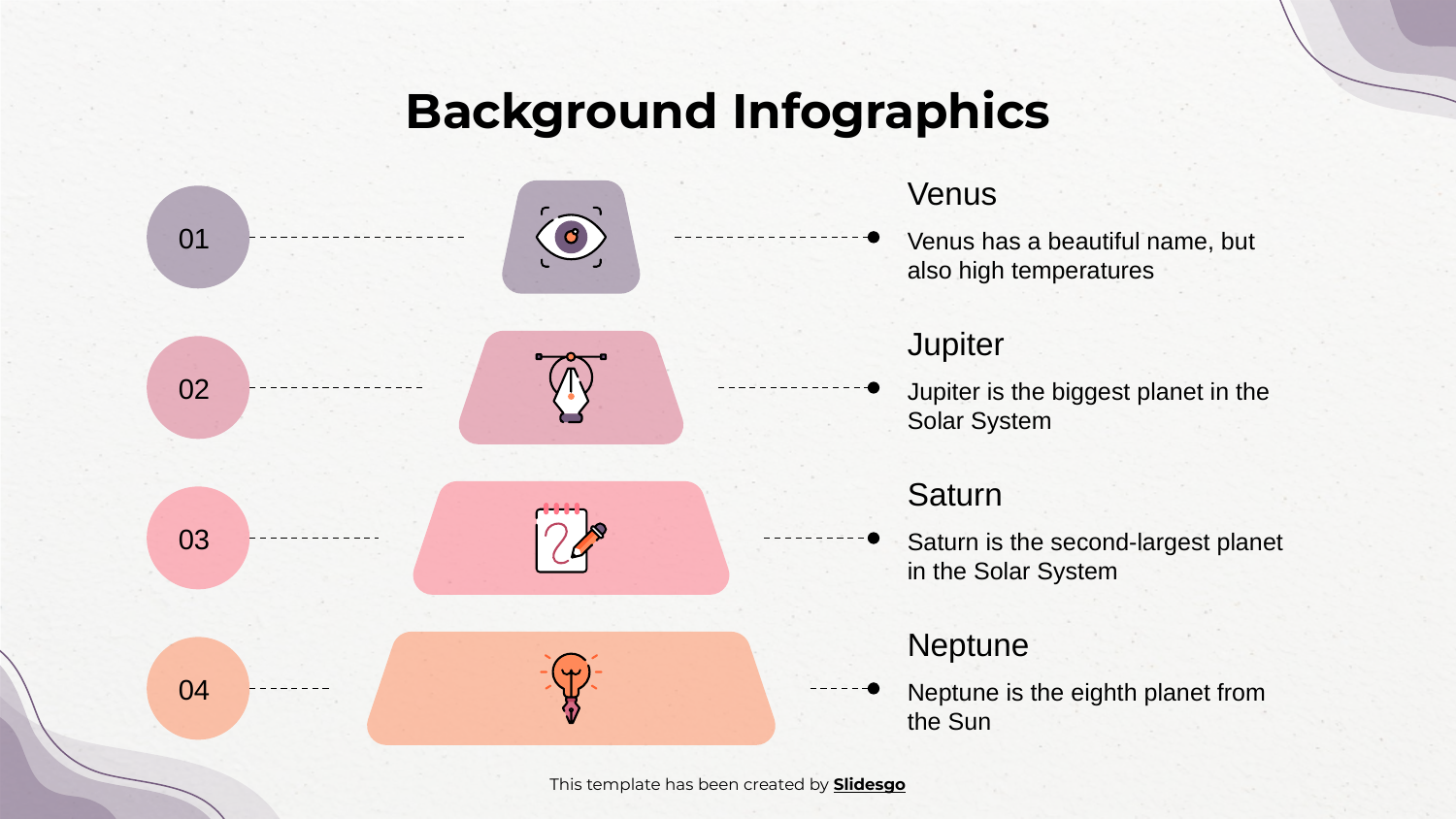

# Background Infographics
Venus

01

Venus has a beautiful name, but also high temperatures

Jupiter

02

Jupiter is the biggest planet in the Solar System

Saturn

03

Saturn is the second-largest planet in the Solar System

Neptune

04

Neptune is the eighth planet from the Sun

This template has been created by Slidesgo